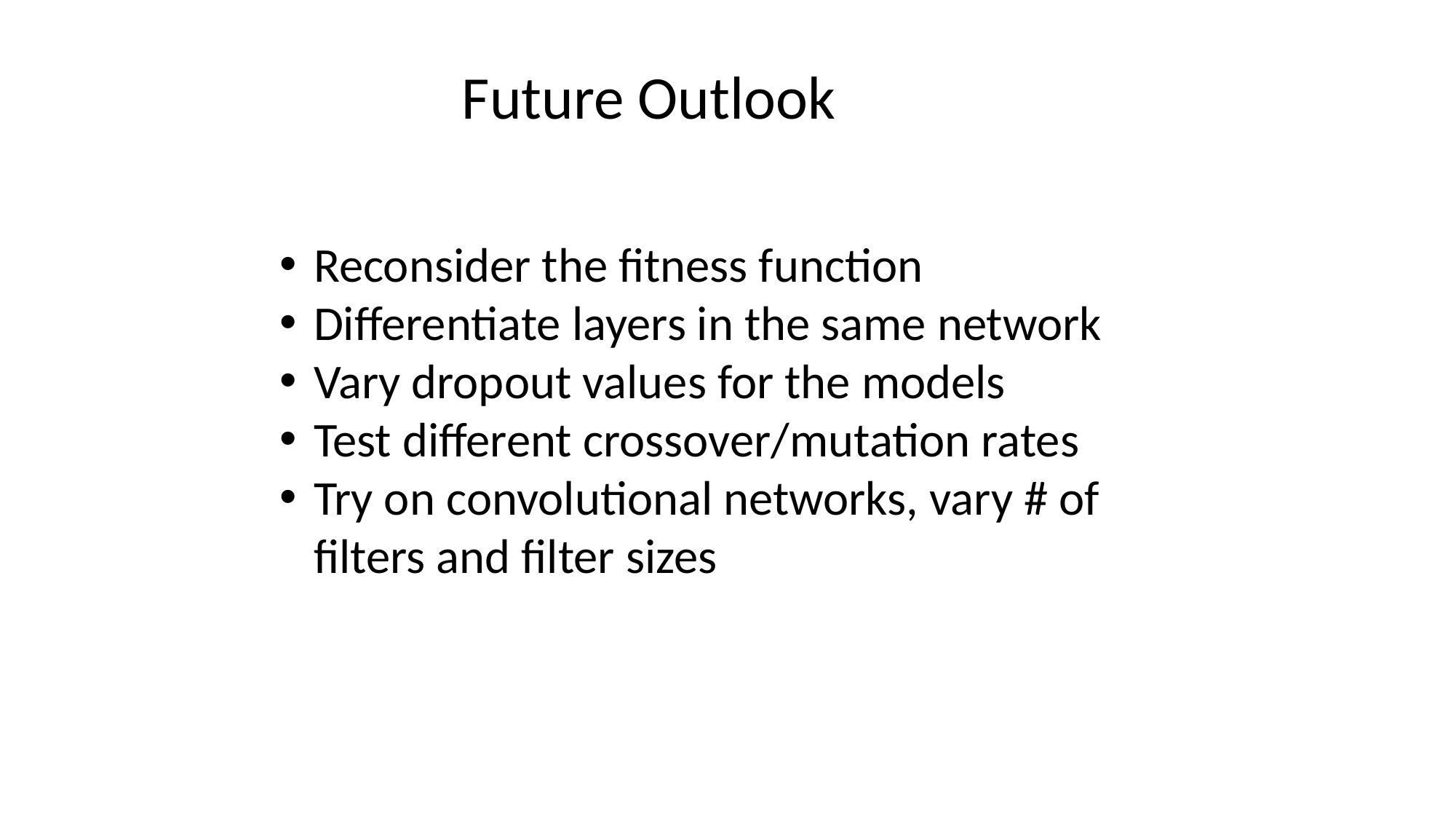

Future Outlook
Reconsider the fitness function
Differentiate layers in the same network
Vary dropout values for the models
Test different crossover/mutation rates
Try on convolutional networks, vary # of filters and filter sizes